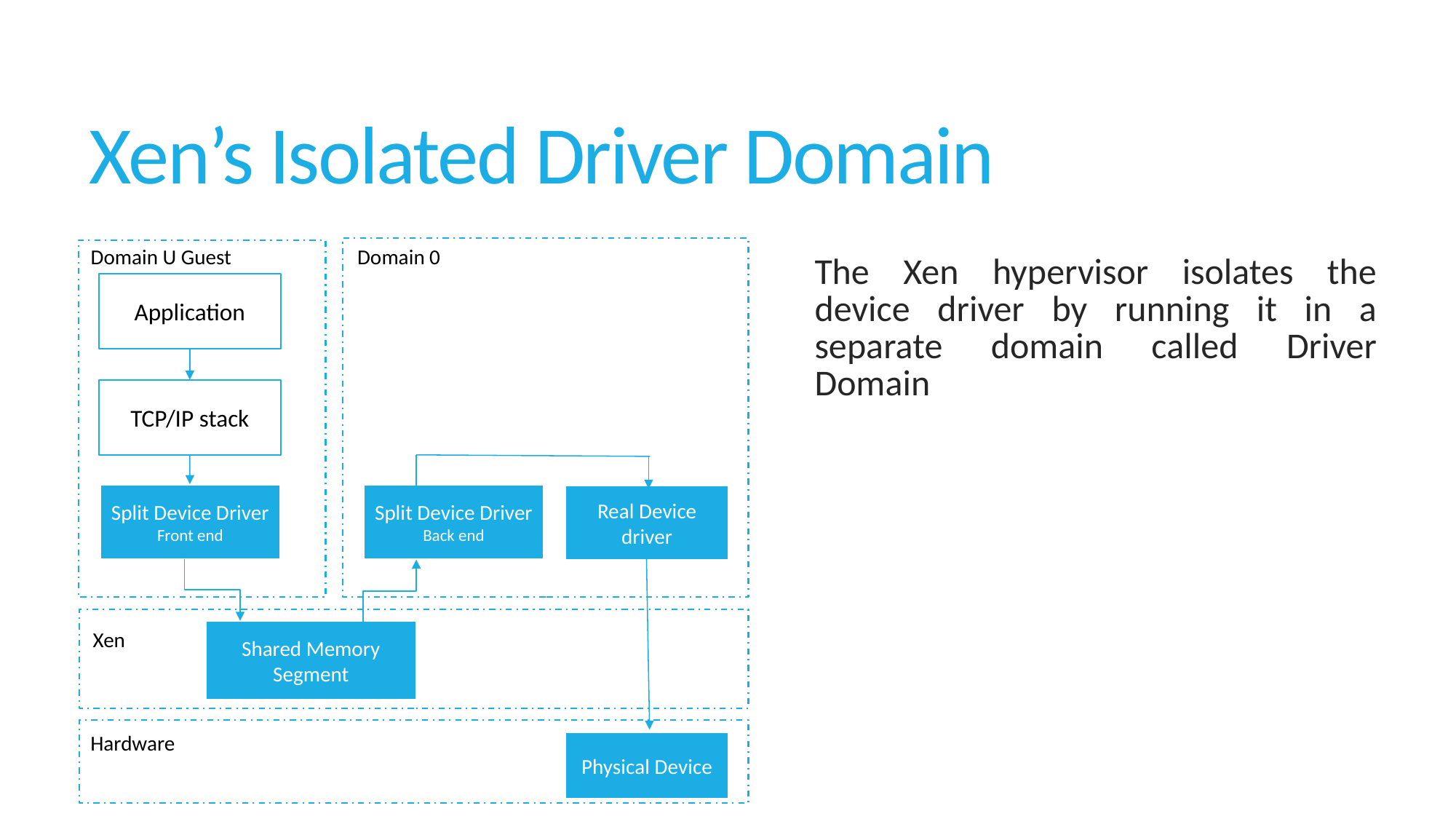

# Xen’s Isolated Driver Domain

Domain U Guest
Domain 0

The Xen hypervisor isolates the device driver by running it in a separate domain called Driver Domain

Application
TCP/IP stack
Split Device Driver
Front end
Split Device Driver
Back end
Real Device driver

Xen
Shared Memory Segment

Hardware
Physical Device